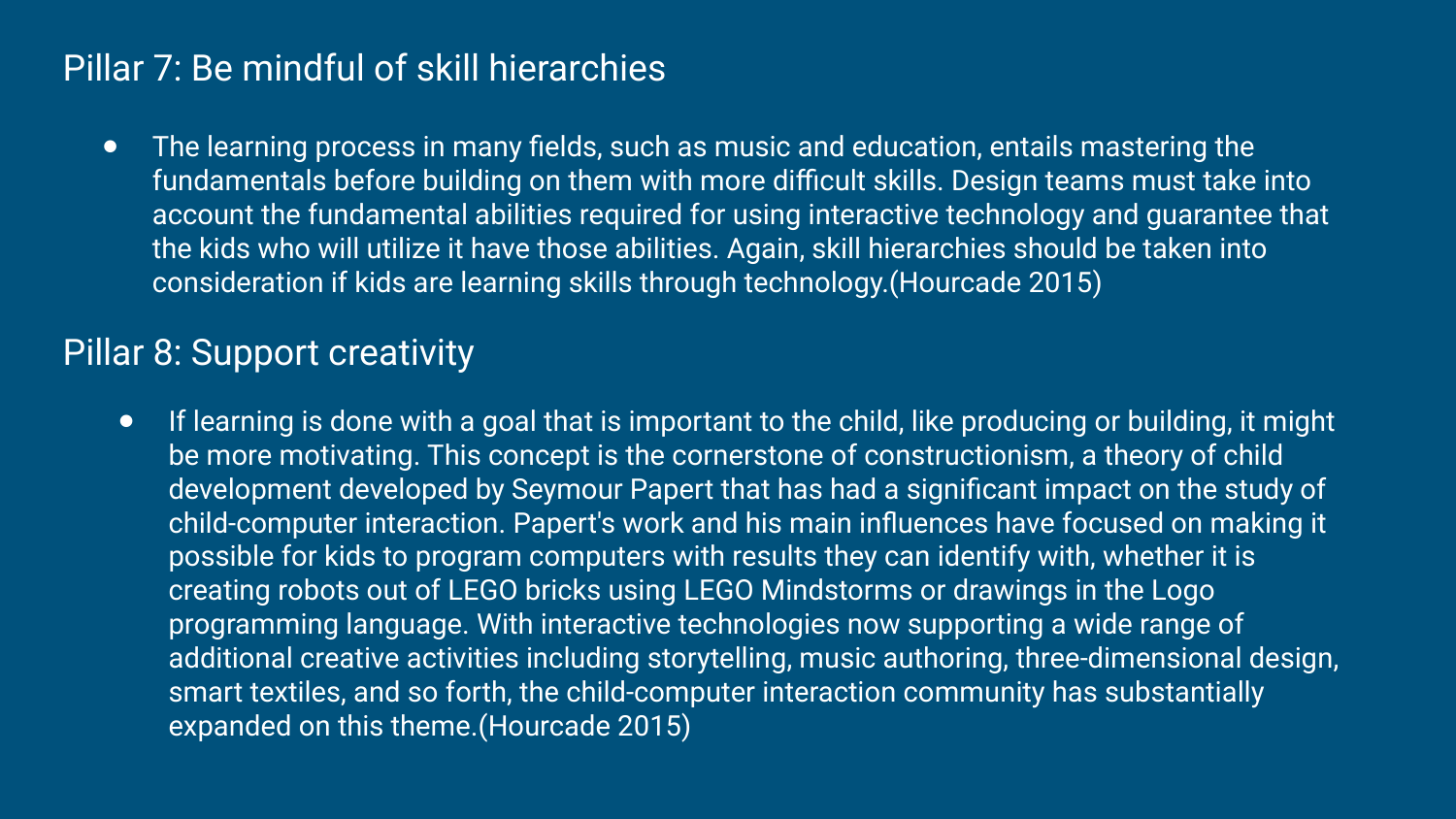

Pillar 7: Be mindful of skill hierarchies
The learning process in many fields, such as music and education, entails mastering the fundamentals before building on them with more difficult skills. Design teams must take into account the fundamental abilities required for using interactive technology and guarantee that the kids who will utilize it have those abilities. Again, skill hierarchies should be taken into consideration if kids are learning skills through technology.(Hourcade 2015)

Pillar 8: Support creativity
If learning is done with a goal that is important to the child, like producing or building, it might be more motivating. This concept is the cornerstone of constructionism, a theory of child development developed by Seymour Papert that has had a significant impact on the study of child-computer interaction. Papert's work and his main influences have focused on making it possible for kids to program computers with results they can identify with, whether it is creating robots out of LEGO bricks using LEGO Mindstorms or drawings in the Logo programming language. With interactive technologies now supporting a wide range of additional creative activities including storytelling, music authoring, three-dimensional design, smart textiles, and so forth, the child-computer interaction community has substantially expanded on this theme.(Hourcade 2015)